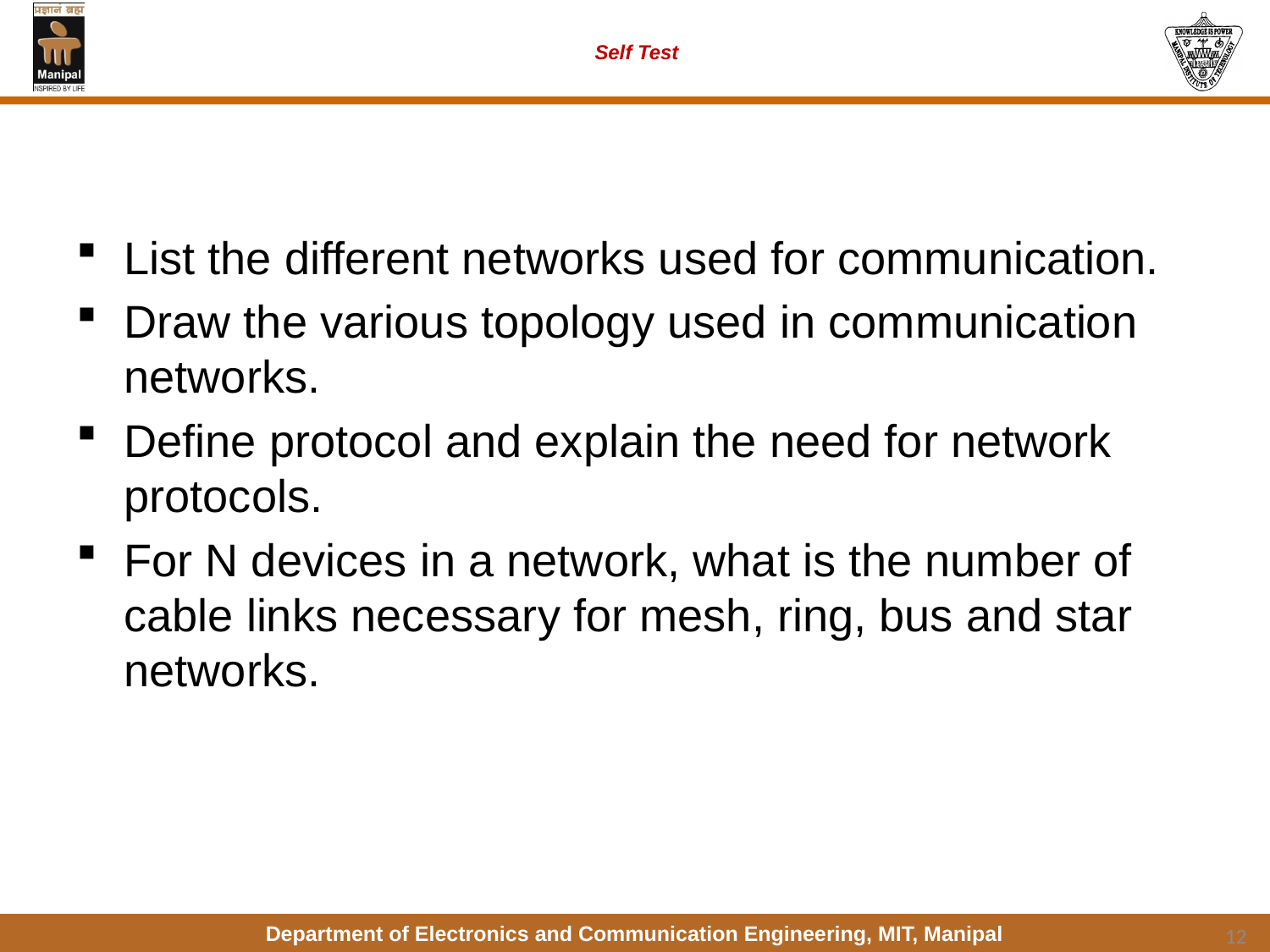

# Self Test
List the different networks used for communication.
Draw the various topology used in communication networks.
Define protocol and explain the need for network protocols.
For N devices in a network, what is the number of cable links necessary for mesh, ring, bus and star networks.

12